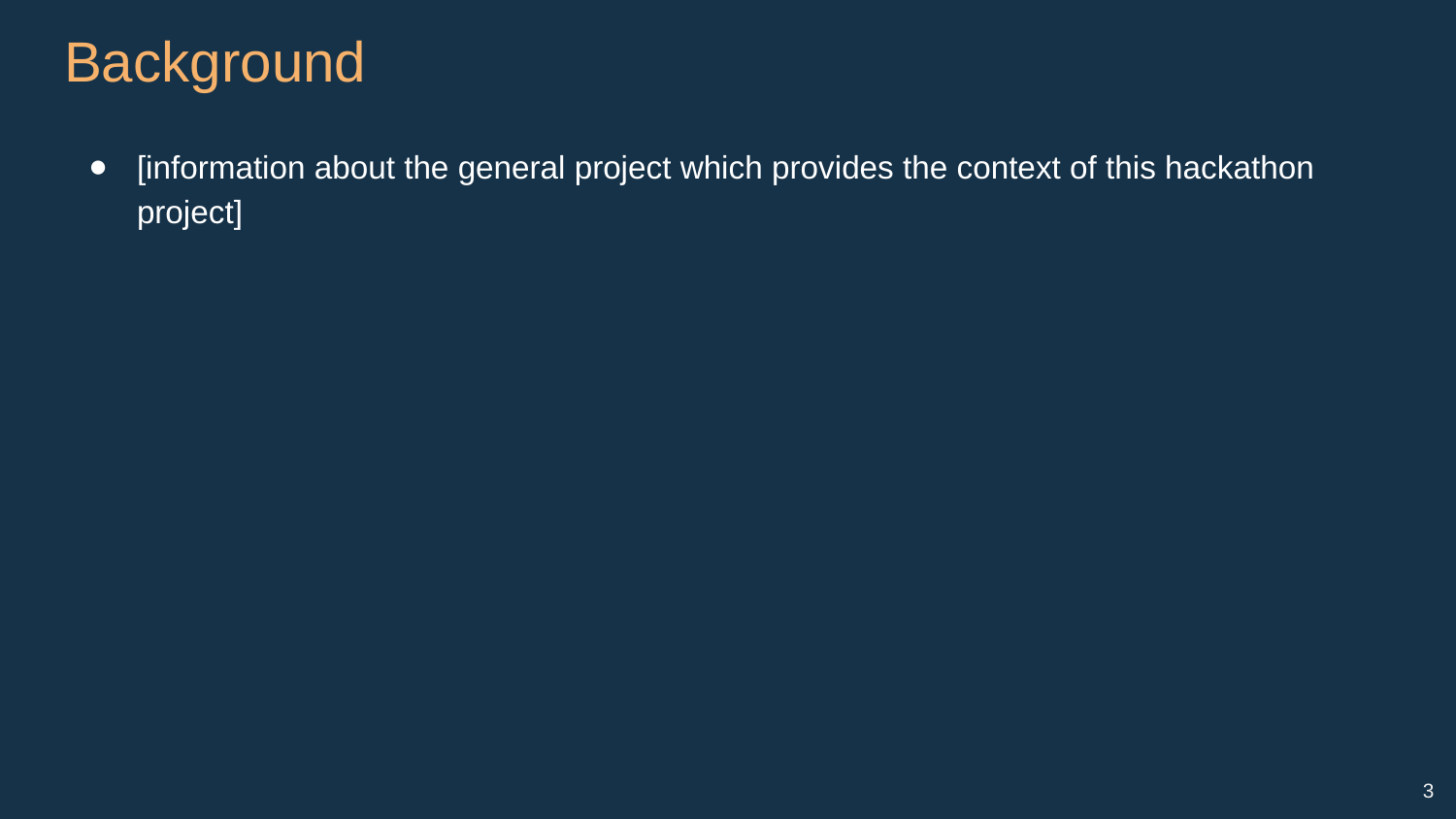

# Background
[information about the general project which provides the context of this hackathon project]
3